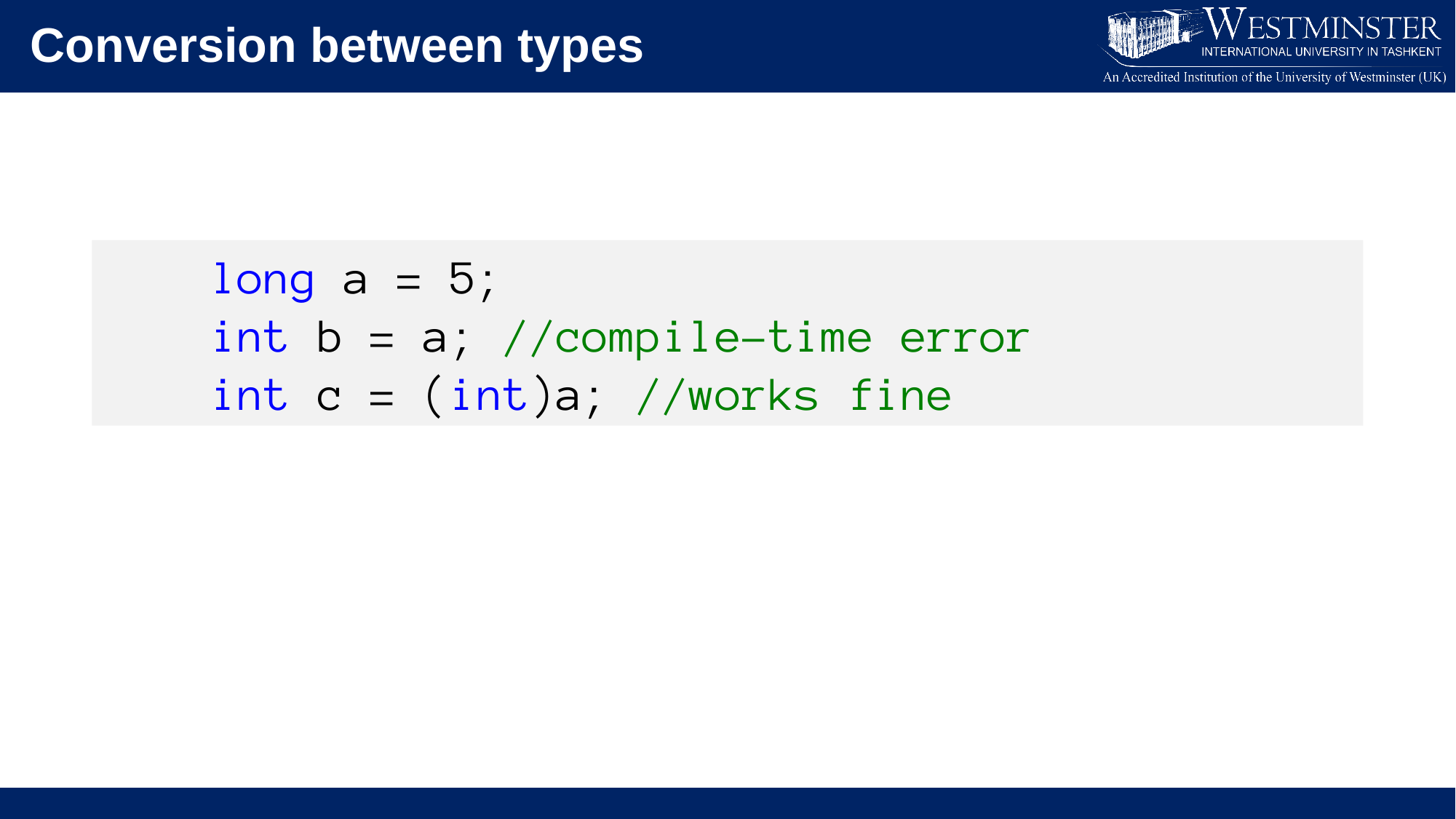

Conversion between types

	long a = 5;
	int b = a; //compile-time error
	int c = (int)a; //works fine